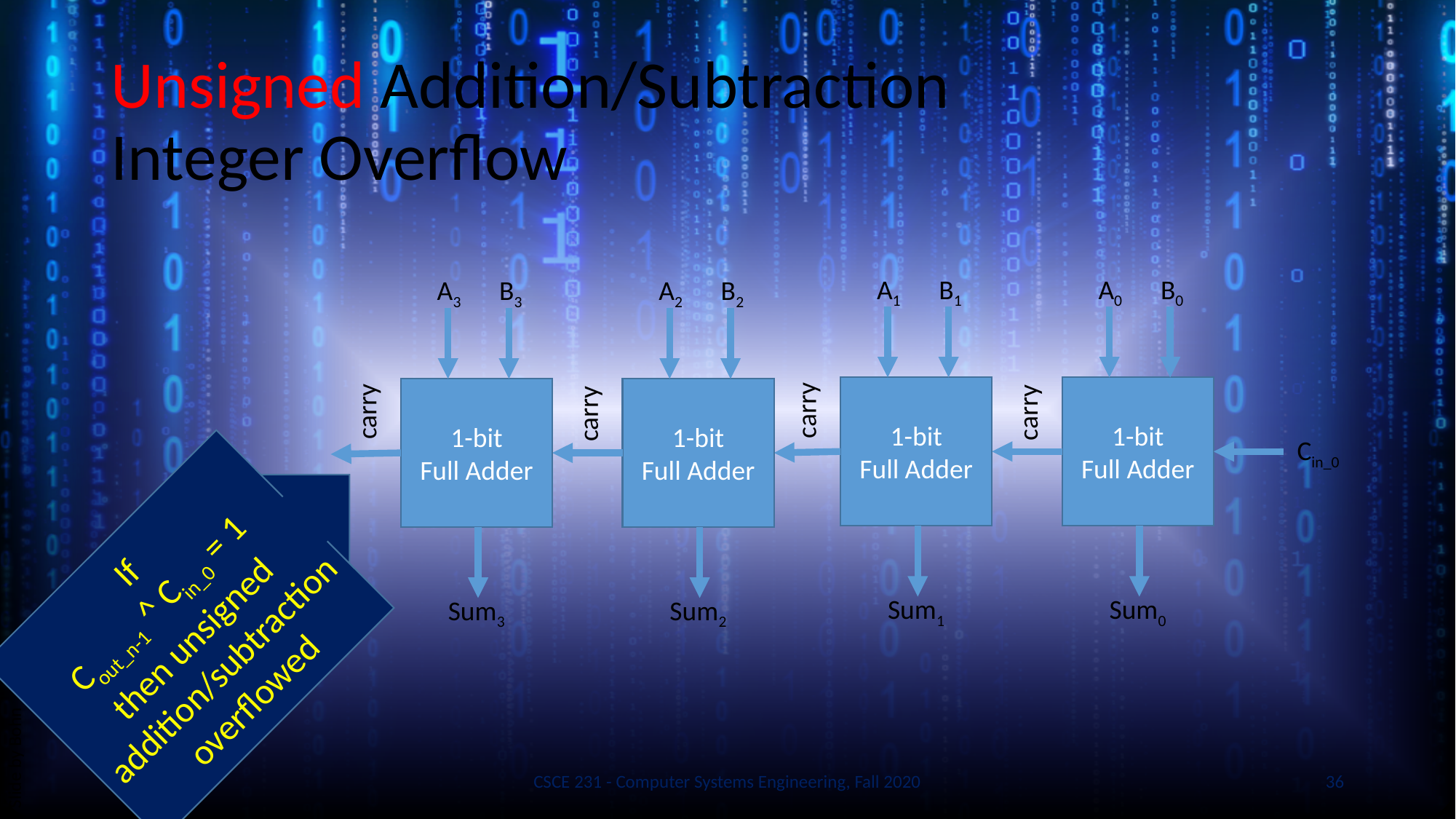

# Unsigned Addition/Subtraction Integer Overflow
A1
B1
A0
B0
A3
B3
A2
B2
1-bit
Full Adder
1-bit
Full Adder
1-bit
Full Adder
1-bit
Full Adder
carry
carry
carry
carry
Cin_0
If
Cout_n-1 ^ Cin_0 = 1 then unsigned addition/subtraction overflowed
Slide by Bohn
Sum1
Sum0
Sum3
Sum2
CSCE 231 - Computer Systems Engineering, Fall 2020
36